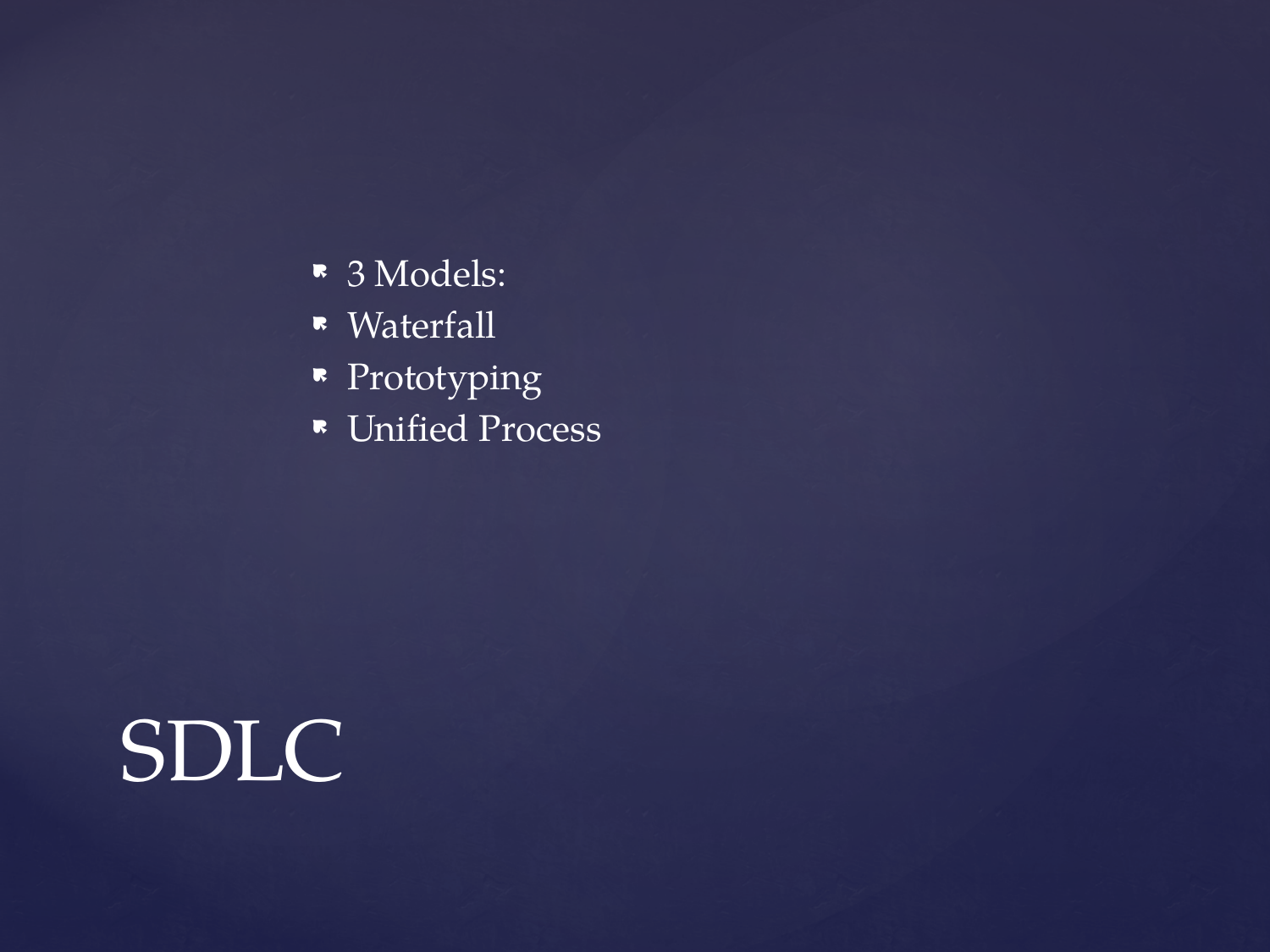

3 Models:
Waterfall
Prototyping
Unified Process
# SDLC